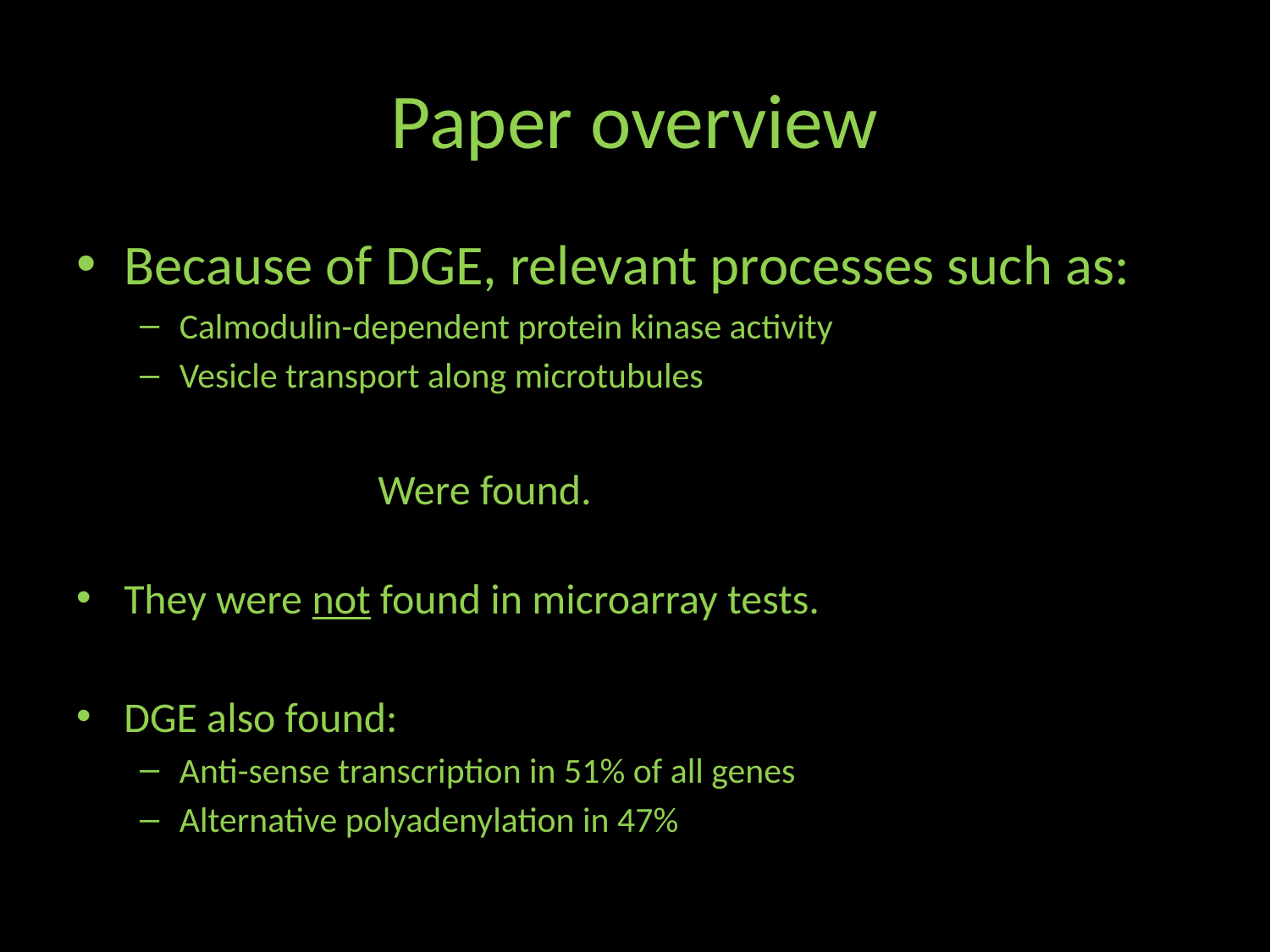

# Paper overview
Because of DGE, relevant processes such as:
Calmodulin-dependent protein kinase activity
Vesicle transport along microtubules

			Were found.

They were not found in microarray tests.

DGE also found:
Anti-sense transcription in 51% of all genes
Alternative polyadenylation in 47%